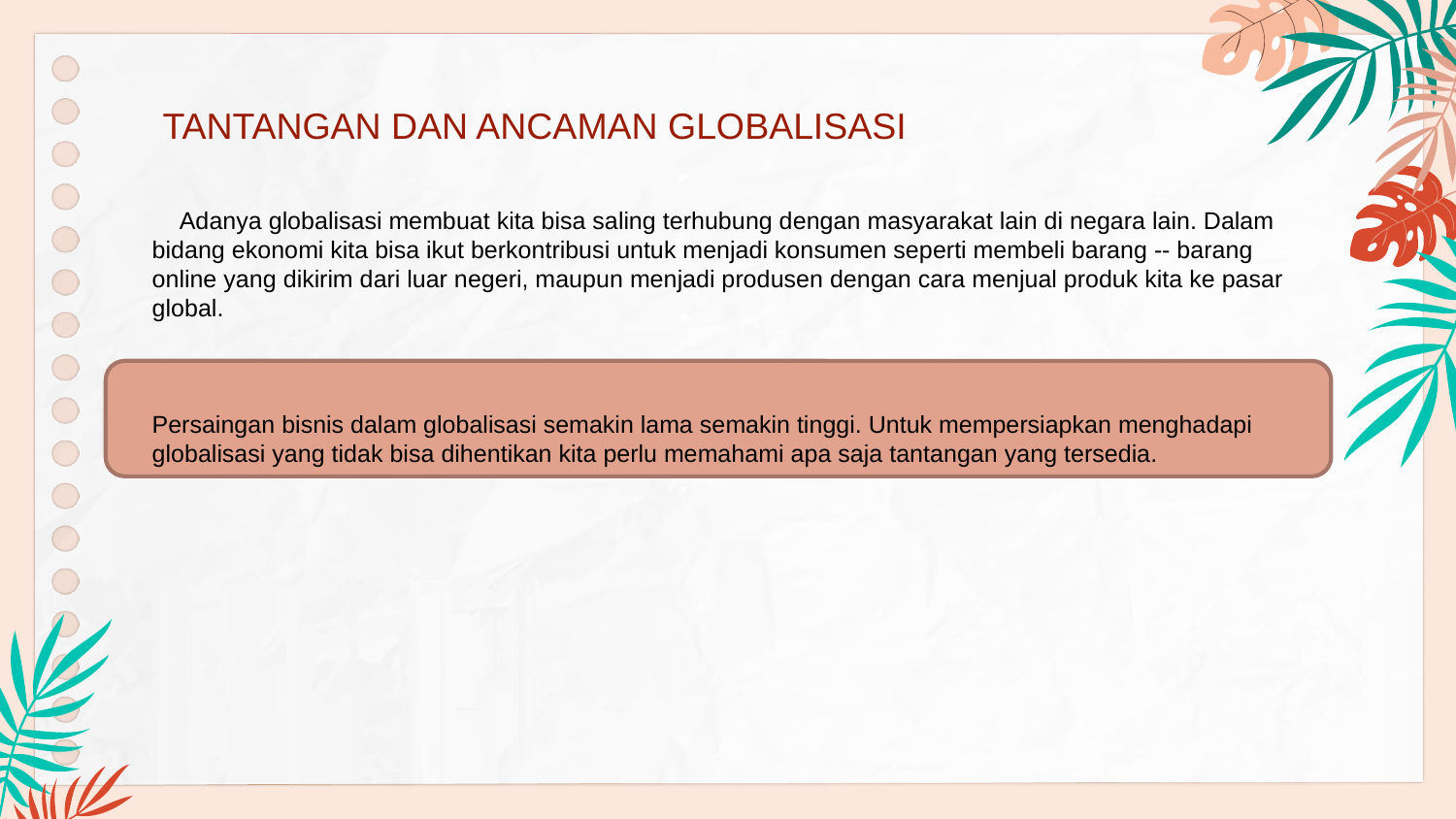

# TANTANGAN DAN ANCAMAN GLOBALISASI
    Adanya globalisasi membuat kita bisa saling terhubung dengan masyarakat lain di negara lain. Dalam bidang ekonomi kita bisa ikut berkontribusi untuk menjadi konsumen seperti membeli barang -- barang online yang dikirim dari luar negeri, maupun menjadi produsen dengan cara menjual produk kita ke pasar global.

Persaingan bisnis dalam globalisasi semakin lama semakin tinggi. Untuk mempersiapkan menghadapi globalisasi yang tidak bisa dihentikan kita perlu memahami apa saja tantangan yang tersedia.